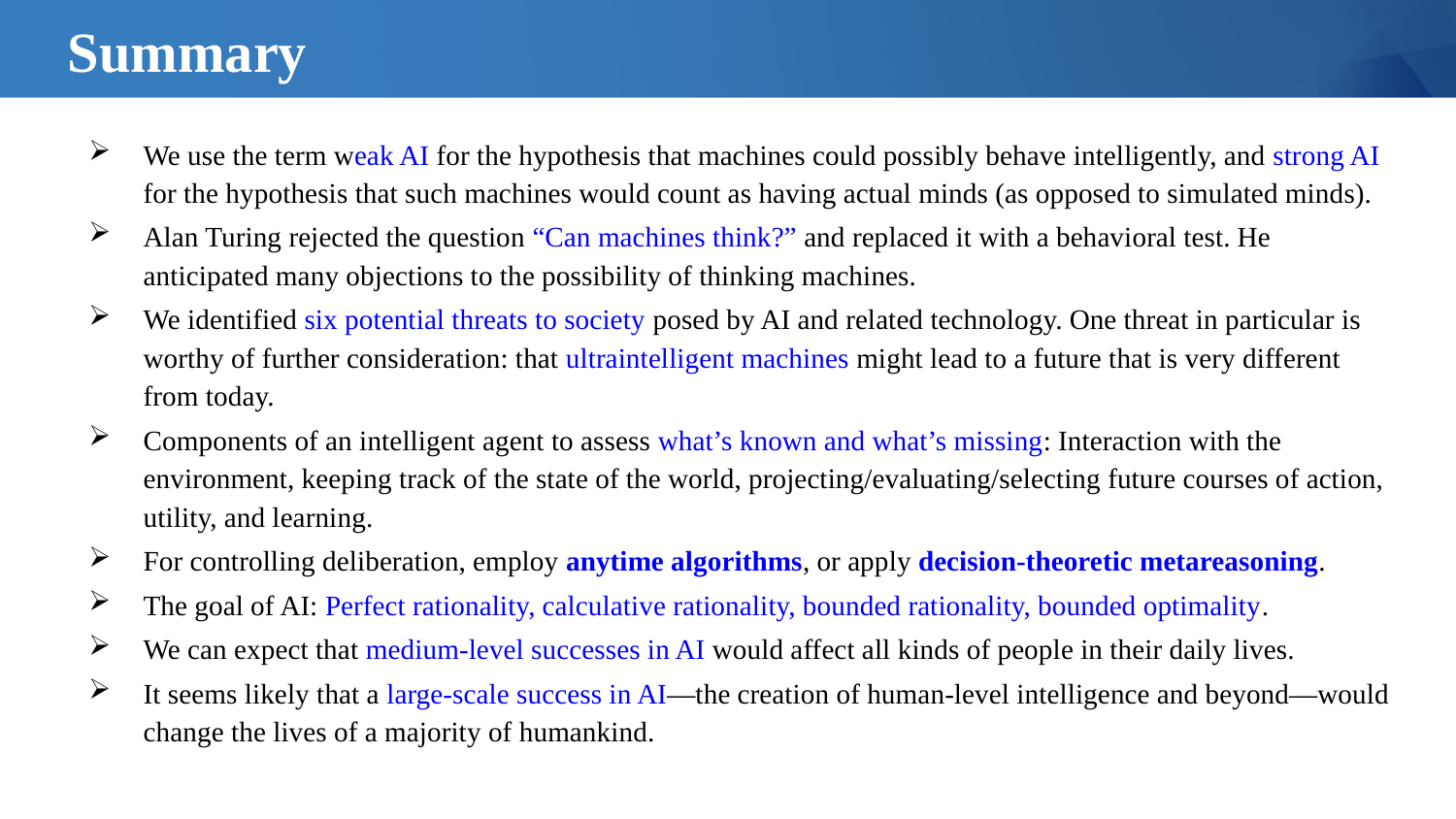

Summary
We use the term weak AI for the hypothesis that machines could possibly behave intelligently, and strong AI for the hypothesis that such machines would count as having actual minds (as opposed to simulated minds).
Alan Turing rejected the question “Can machines think?” and replaced it with a behavioral test. He anticipated many objections to the possibility of thinking machines.
We identified six potential threats to society posed by AI and related technology. One threat in particular is worthy of further consideration: that ultraintelligent machines might lead to a future that is very different from today.
Components of an intelligent agent to assess what’s known and what’s missing: Interaction with the environment, keeping track of the state of the world, projecting/evaluating/selecting future courses of action, utility, and learning.
For controlling deliberation, employ anytime algorithms, or apply decision-theoretic metareasoning.
The goal of AI: Perfect rationality, calculative rationality, bounded rationality, bounded optimality.
We can expect that medium-level successes in AI would affect all kinds of people in their daily lives.
It seems likely that a large-scale success in AI—the creation of human-level intelligence and beyond—would change the lives of a majority of humankind.